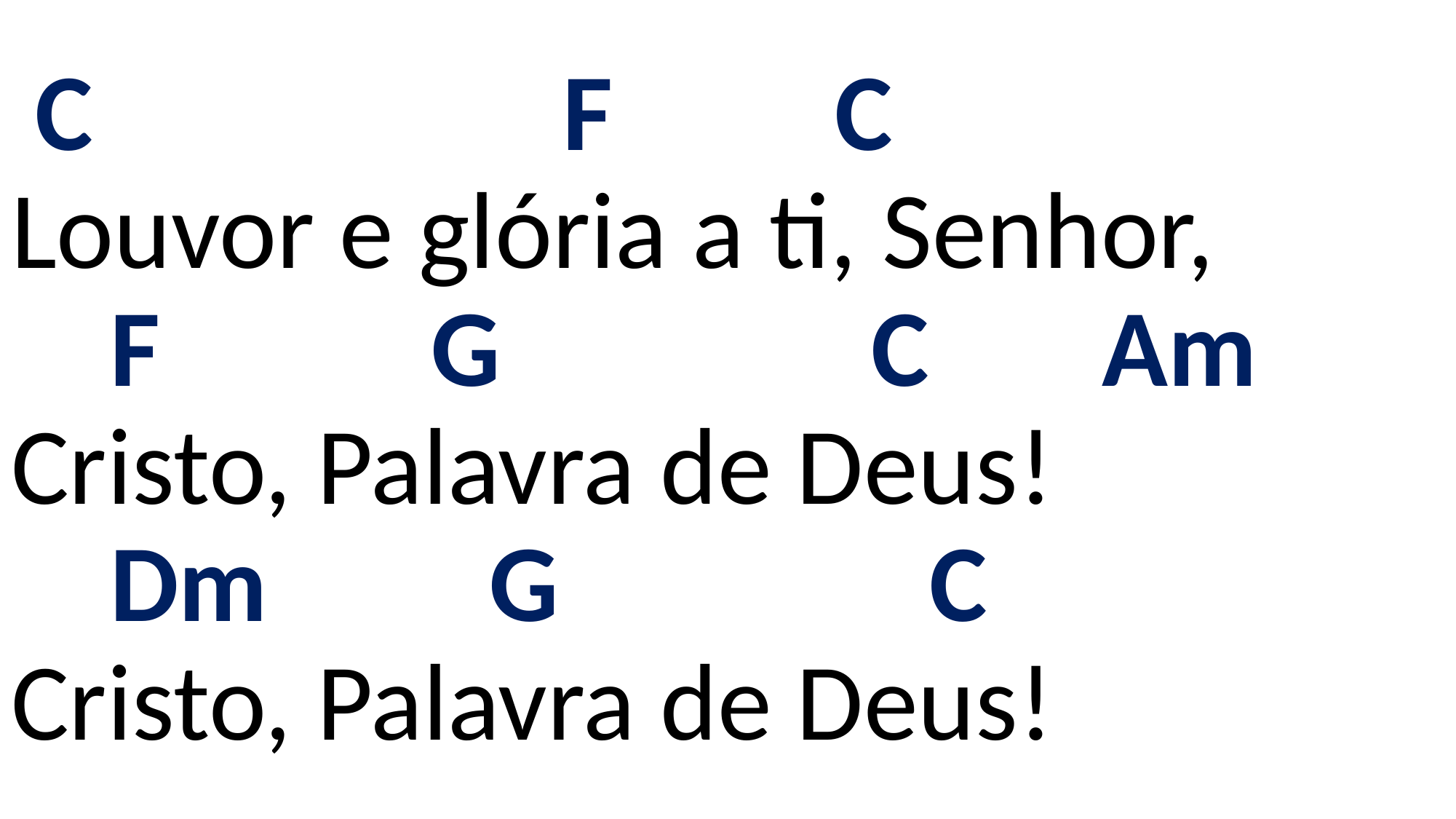

# C                   F         C Louvor e glória a ti, Senhor, F           G               C       Am Cristo, Palavra de Deus! Dm         G               C Cristo, Palavra de Deus!